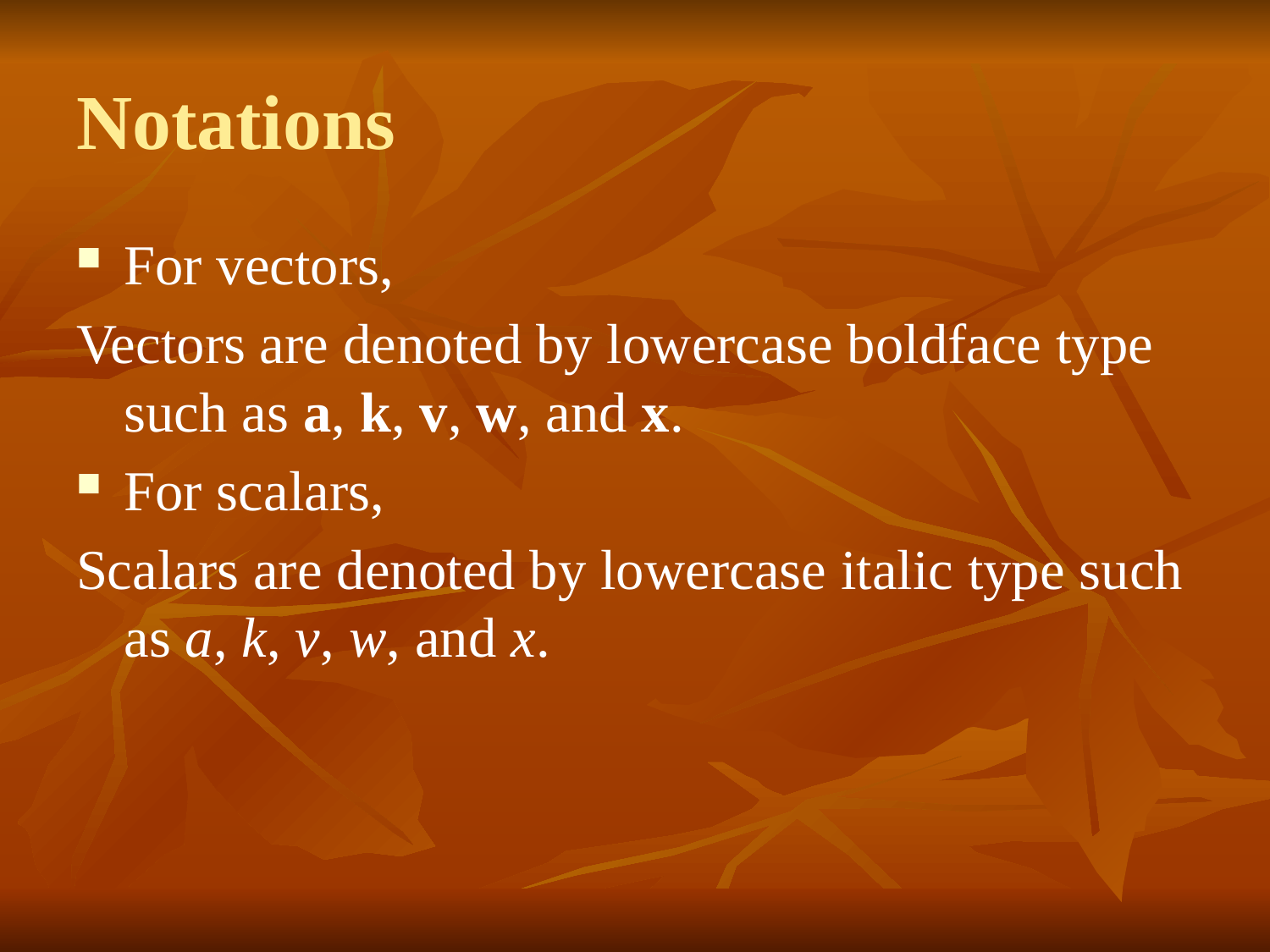

# Notations
For vectors,
Vectors are denoted by lowercase boldface type such as a, k, v, w, and x.
For scalars,
Scalars are denoted by lowercase italic type such as a, k, v, w, and x.